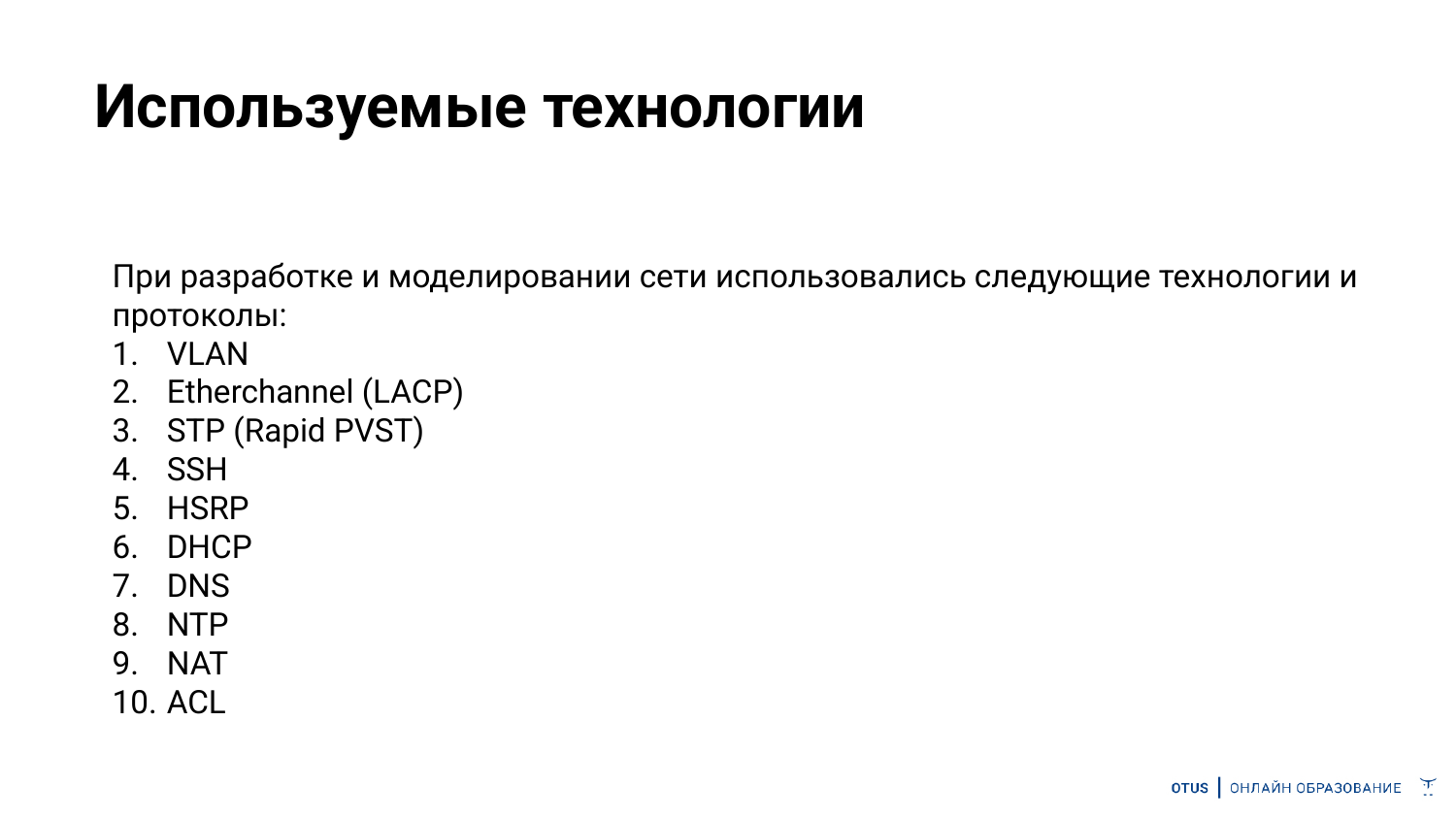

# Используемые технологии

При разработке и моделировании сети использовались следующие технологии и протоколы:
VLAN
Etherchannel (LACP)
STP (Rapid PVST)
SSH
HSRP
DHCP
DNS
NTP
NAT
ACL